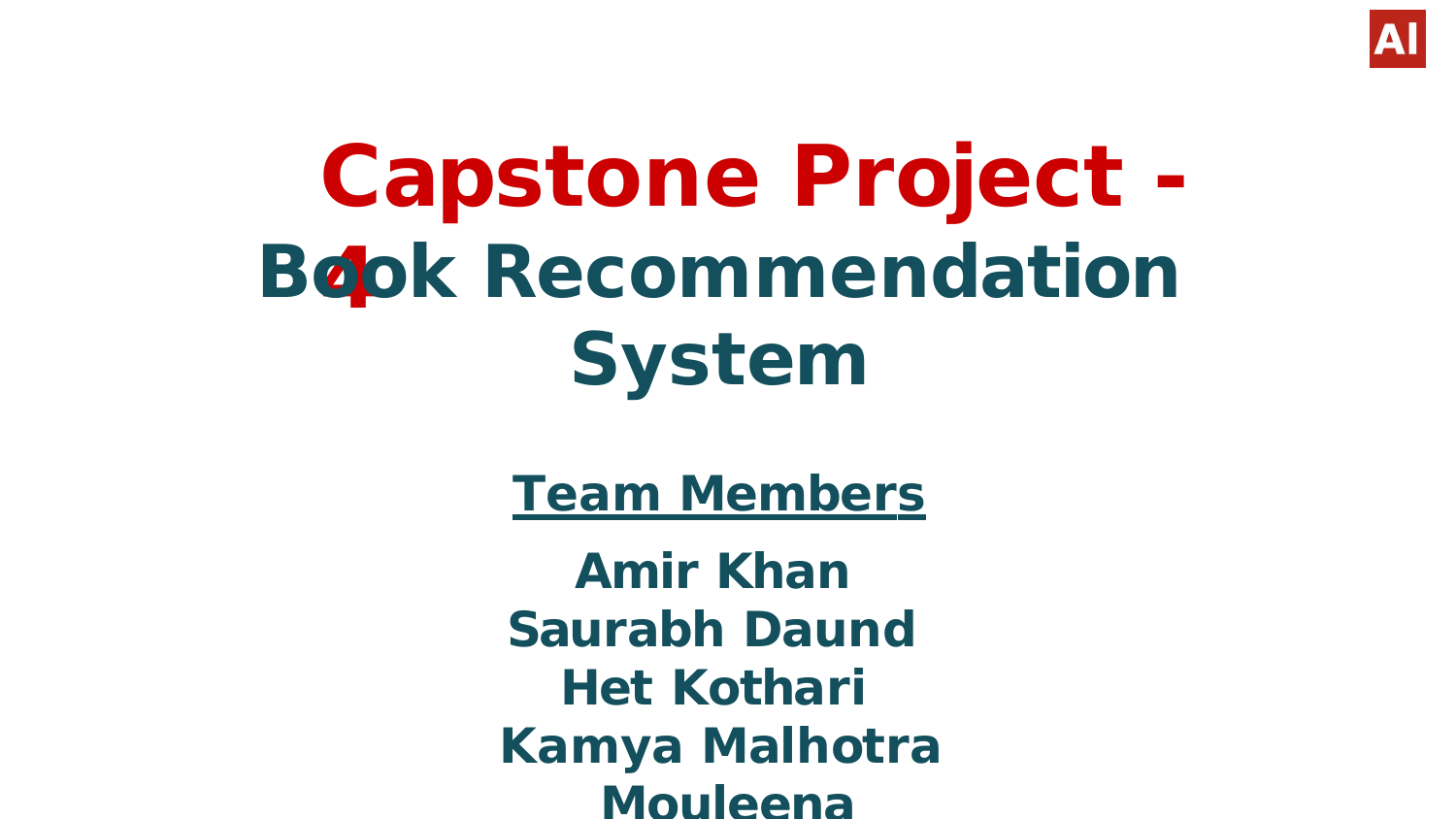

# Capstone Project - 4
Book Recommendation System
Team Members
Amir Khan  Saurabh Daund  Het Kothari  Kamya Malhotra  Mouleena Jaiswal